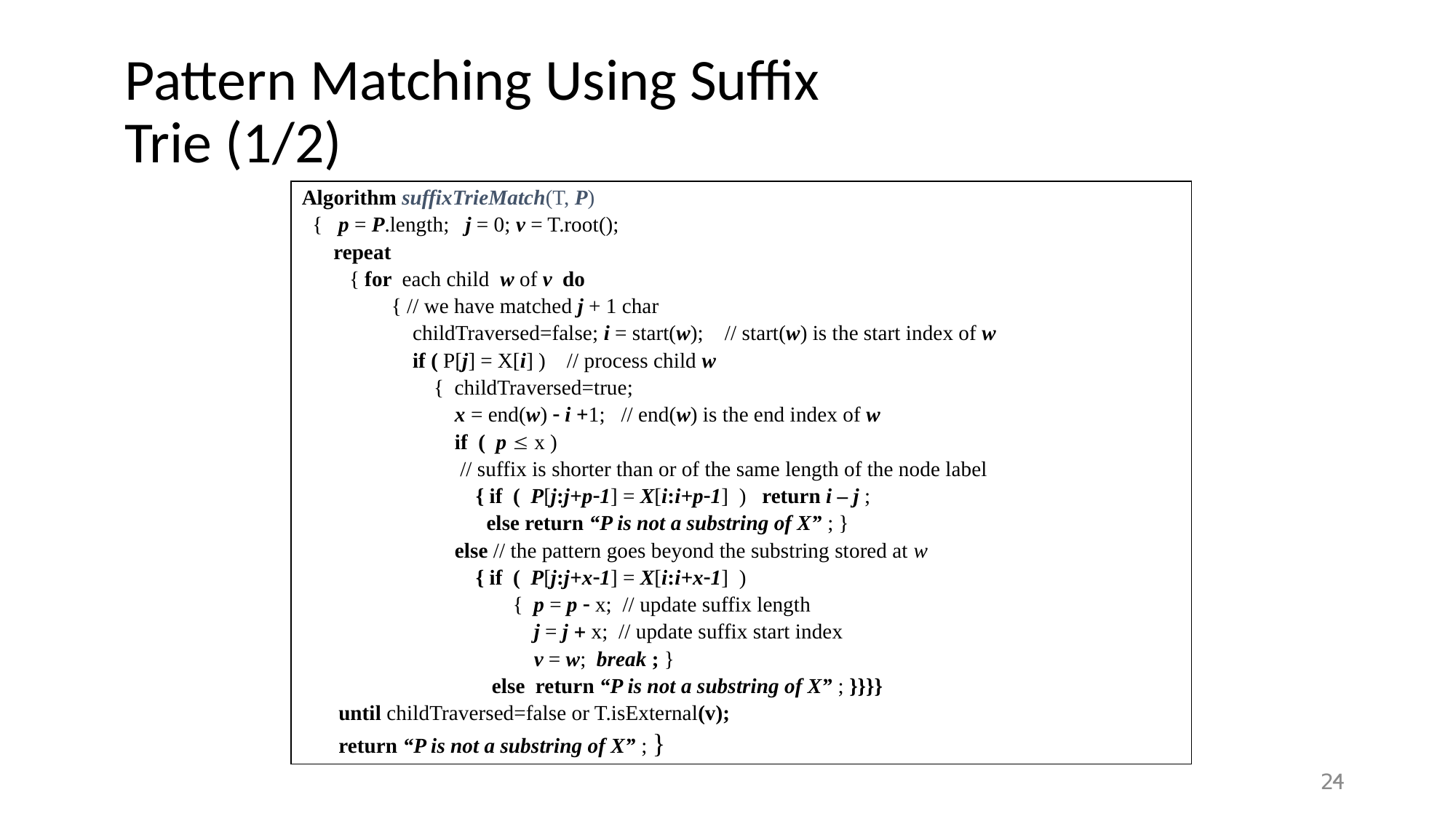

# Pattern Matching Using Suffix Trie (1/2)
Algorithm suffixTrieMatch(T, P)
  {   p = P.length;   j = 0; v = T.root();
      repeat
         { for  each child  w of v  do
                 { // we have matched j + 1 char
                     childTraversed=false; i = start(w);    // start(w) is the start index of w
                     if ( P[j] = X[i] )    // process child w
                         {  childTraversed=true;
                             x = end(w) − i +1;   // end(w) is the end index of w
                             if  (  p ≤ x )
                              // suffix is shorter than or of the same length of the node label
                                 { if  (  P[j:j+p−1] = X[i:i+p−1]  )   return i – j ;
                                   else return “P is not a substring of X” ; }
                             else // the pattern goes beyond the substring stored at w
                                 { if  (  P[j:j+x−1] = X[i:i+x−1]  )
                                        {  p = p − x;  // update suffix length
                                            j = j + x;  // update suffix start index
                                            v = w;  break ; }
                                    else  return “P is not a substring of X” ; }}}}
       until childTraversed=false or T.isExternal(v);
       return “P is not a substring of X” ; }
24